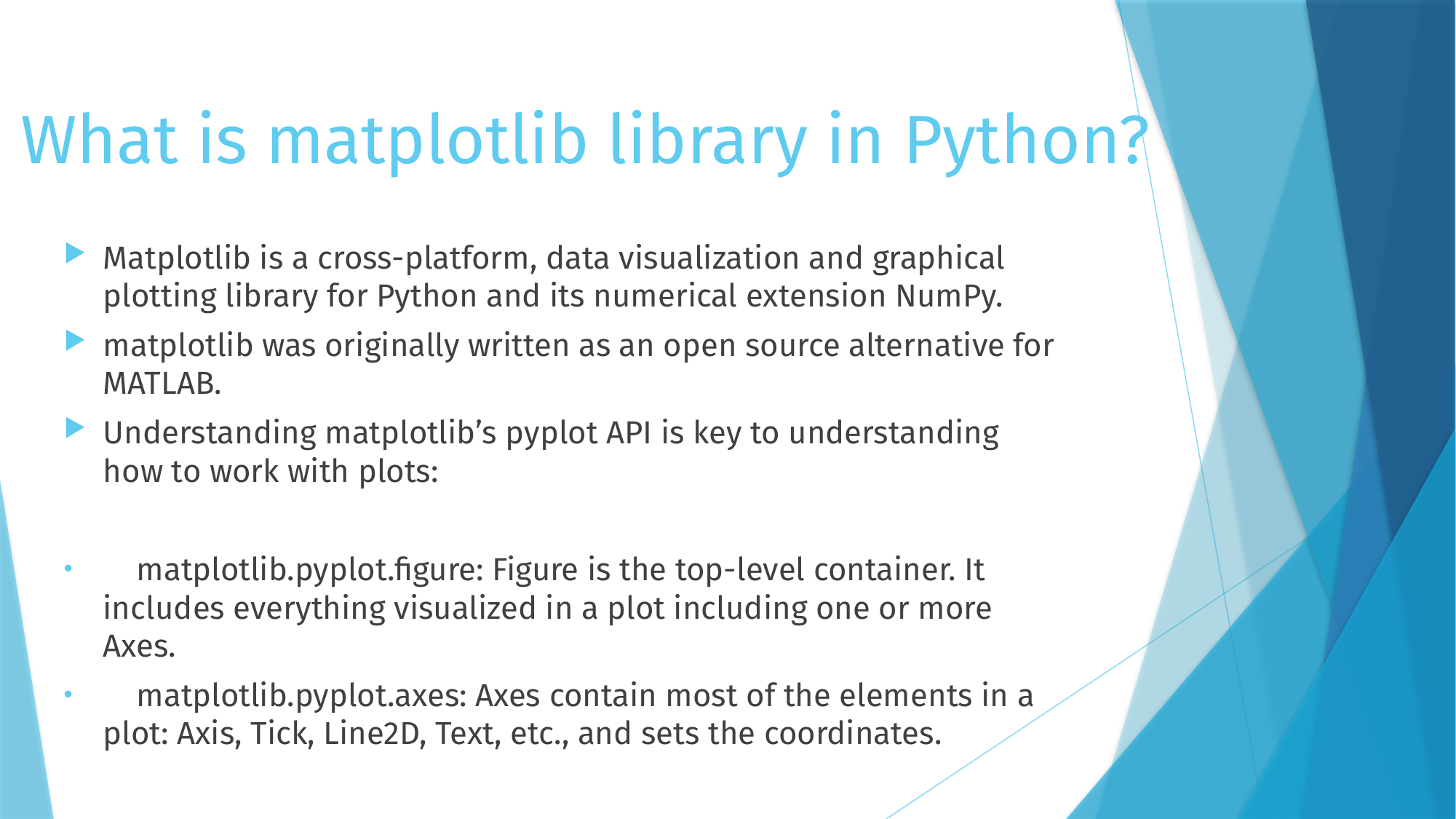

# What is matplotlib library in Python?
Matplotlib is a cross-platform, data visualization and graphical plotting library for Python and its numerical extension NumPy.
matplotlib was originally written as an open source alternative for MATLAB.
Understanding matplotlib’s pyplot API is key to understanding how to work with plots:

    matplotlib.pyplot.figure: Figure is the top-level container. It includes everything visualized in a plot including one or more Axes.
    matplotlib.pyplot.axes: Axes contain most of the elements in a plot: Axis, Tick, Line2D, Text, etc., and sets the coordinates.